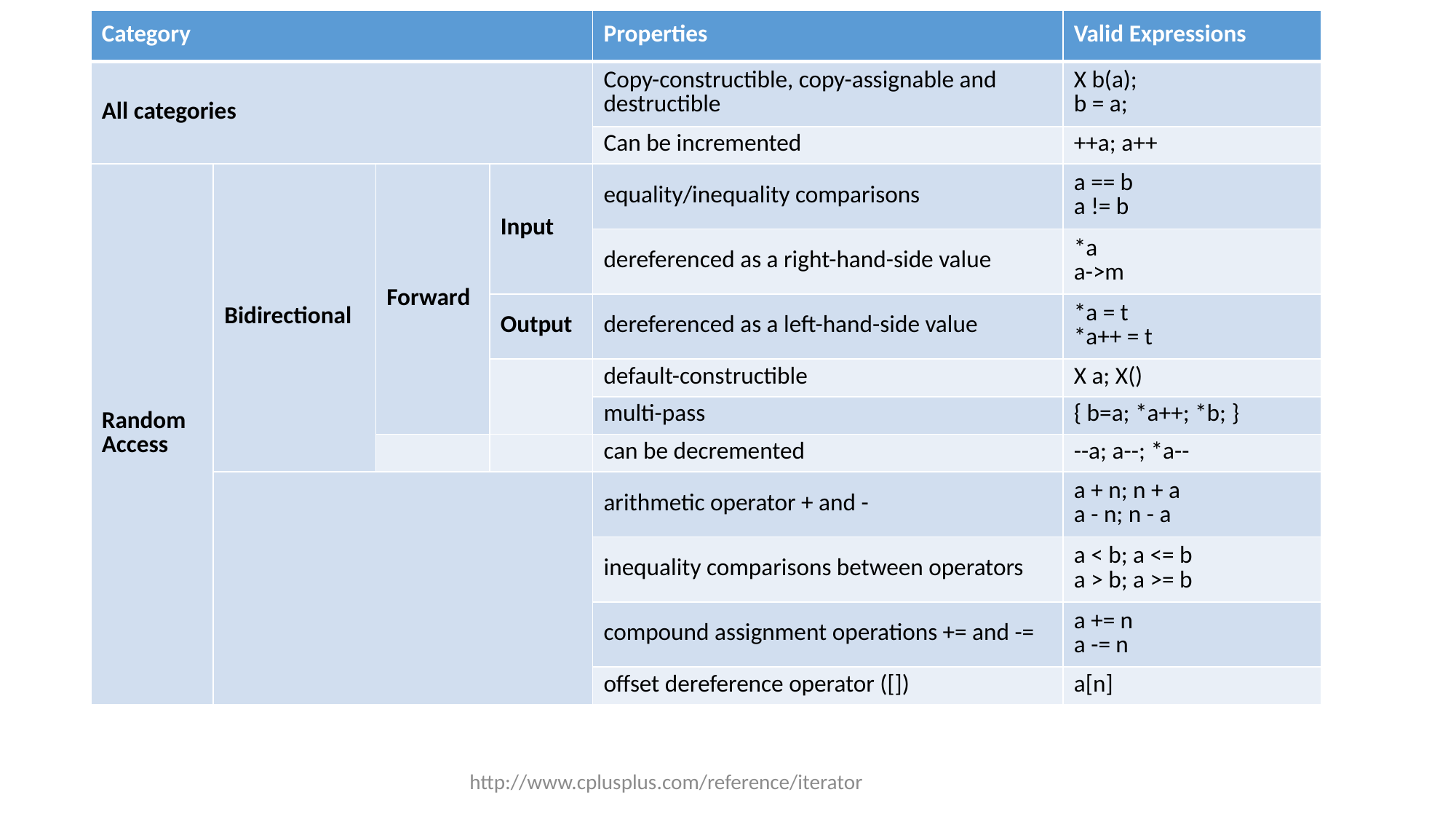

| Category |  |  |  | Properties | Valid Expressions |
| --- | --- | --- | --- | --- | --- |
| All categories |  |  |  | Copy-constructible, copy-assignable and destructible | X b(a); b = a; |
|  |  |  |  | Can be incremented | ++a; a++ |
| Random Access | Bidirectional | Forward | Input | equality/inequality comparisons | a == b a != b |
|  |  |  |  | dereferenced as a right-hand-side value | \*a a->m |
|  |  |  | Output | dereferenced as a left-hand-side value | \*a = t \*a++ = t |
|  |  |  |  | default-constructible | X a; X() |
|  |  |  |  | multi-pass | { b=a; \*a++; \*b; } |
|  |  |  |  | can be decremented | --a; a--; \*a-- |
|  |  |  |  | arithmetic operator + and - | a + n; n + a a - n; n - a |
|  |  |  |  | inequality comparisons between operators | a < b; a <= b a > b; a >= b |
|  |  |  |  | compound assignment operations += and -= | a += n a -= n |
|  |  |  |  | offset dereference operator ([]) | a[n] |
http://www.cplusplus.com/reference/iterator